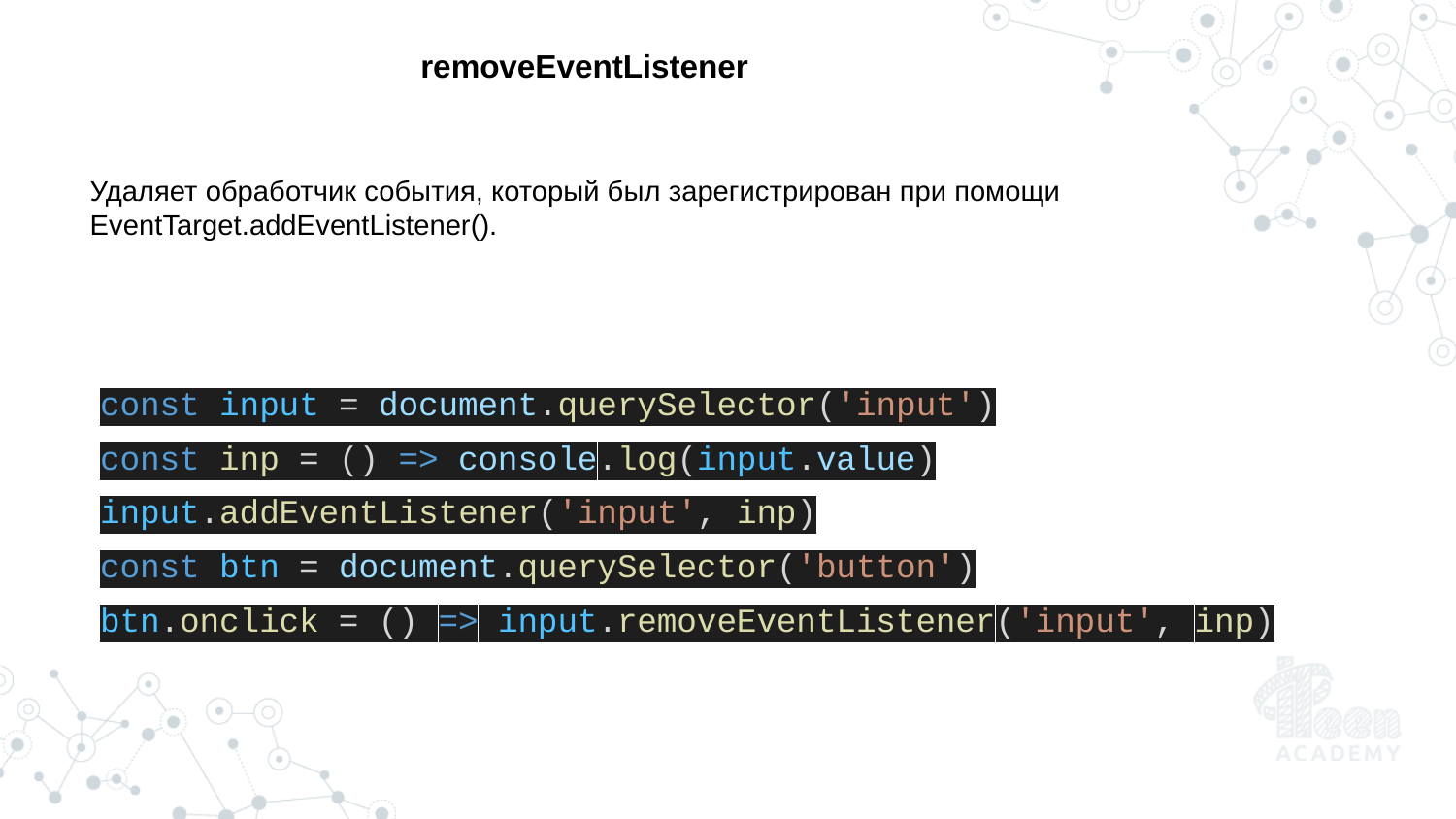

removeEventListener
Удаляет обработчик события, который был зарегистрирован при помощи EventTarget.addEventListener().

const input = document.querySelector('input')
const inp = () => console.log(input.value)
input.addEventListener('input', inp)
const btn = document.querySelector('button')
btn.onclick = () => input.removeEventListener('input', inp)